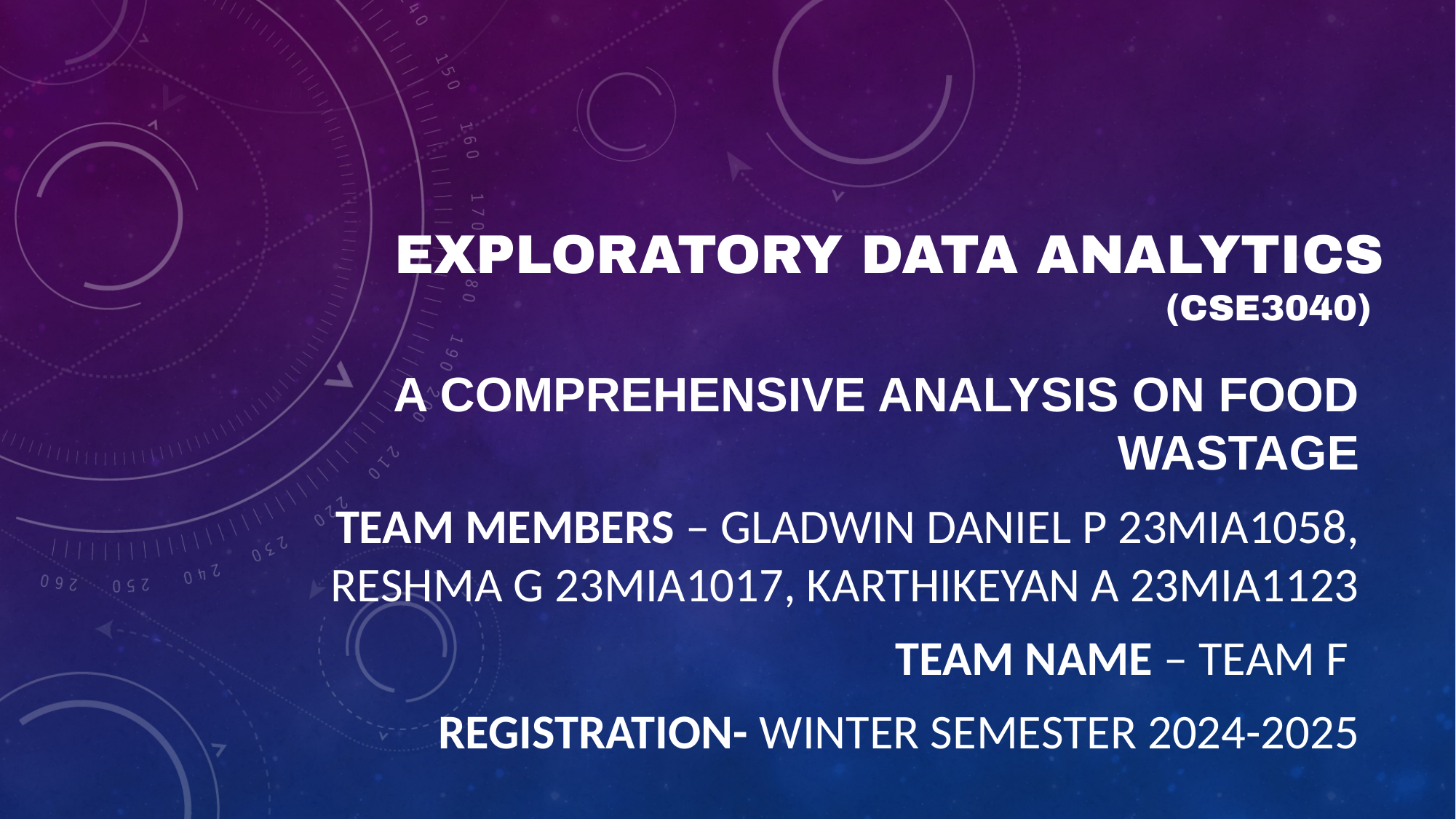

# Exploratory Data Analytics (cse3040)
A COMPREHENSIVE ANALYSIS ON FOOD WASTAGE
Team members – GLADWIN DANIEL P 23MIA1058, RESHMA G 23MIA1017, KARTHIKEYAN A 23MIA1123
Team Name – Team F
Registration- WINTER SEMESTER 2024-2025